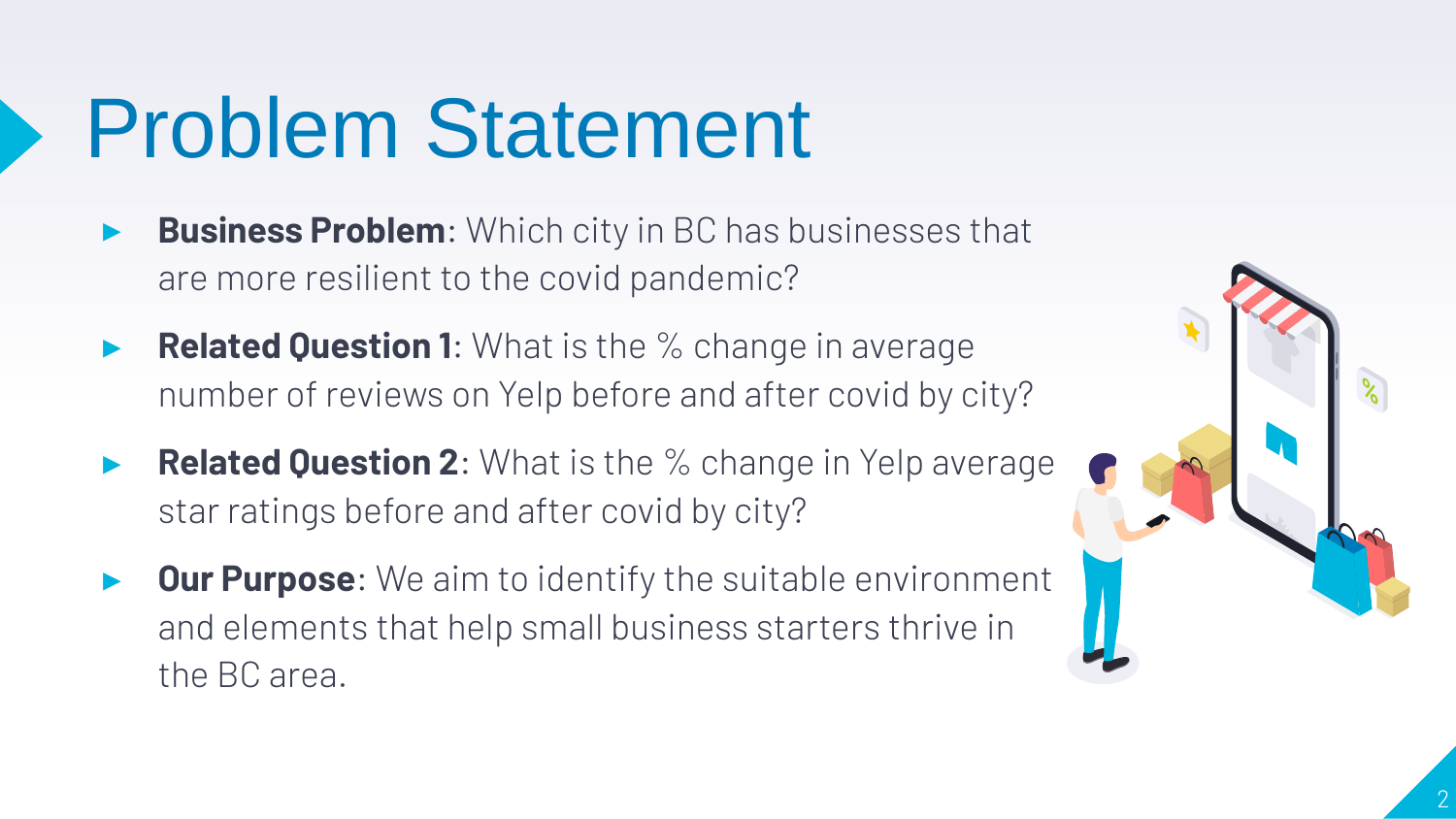

# Problem Statement
Business Problem: Which city in BC has businesses that are more resilient to the covid pandemic?
Related Question 1: What is the % change in average number of reviews on Yelp before and after covid by city?
Related Question 2: What is the % change in Yelp average star ratings before and after covid by city?
Our Purpose: We aim to identify the suitable environment and elements that help small business starters thrive in the BC area.

2